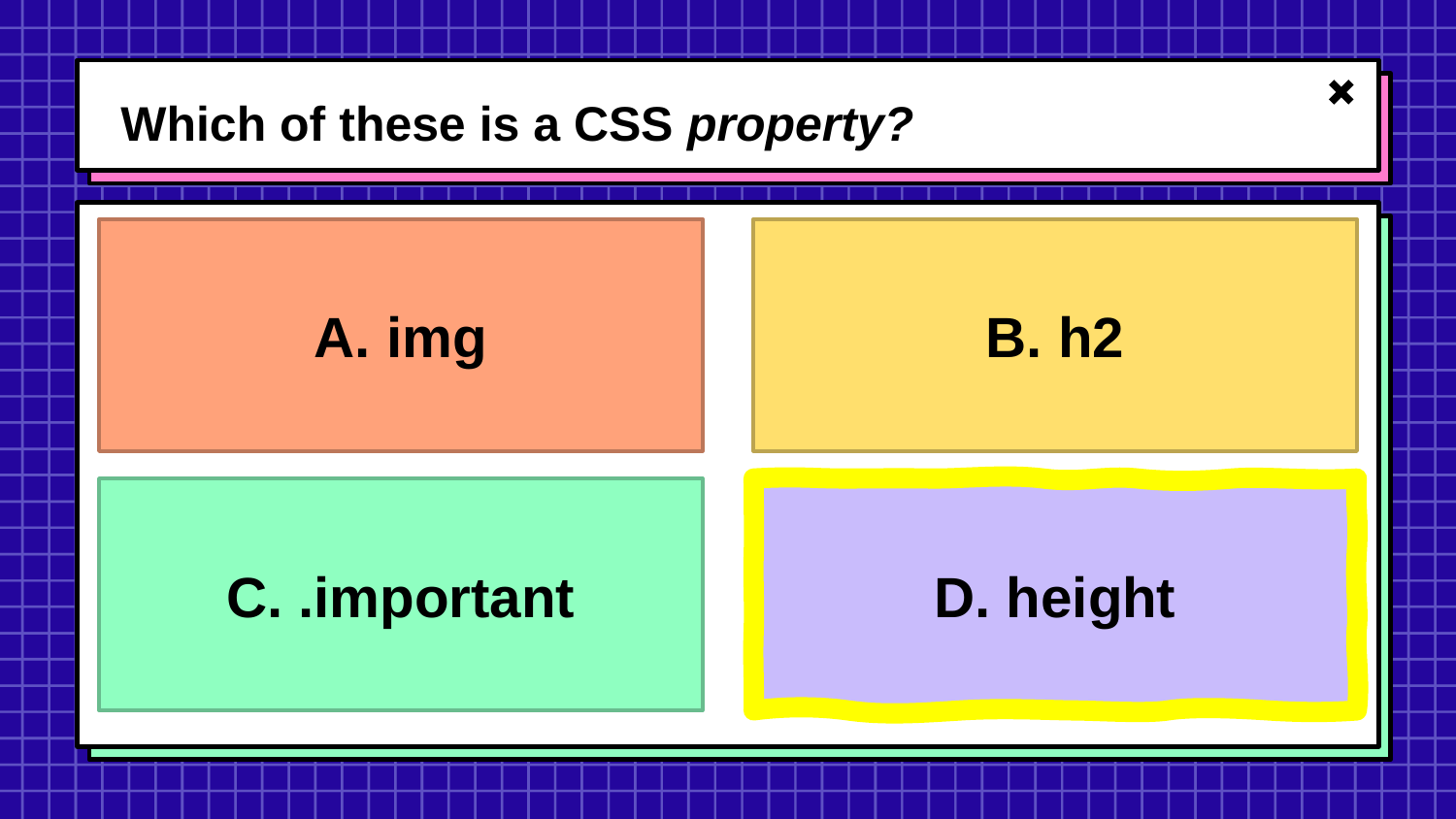

# Which of these is a CSS property?
B. h2
A. img
D. height

C. .important